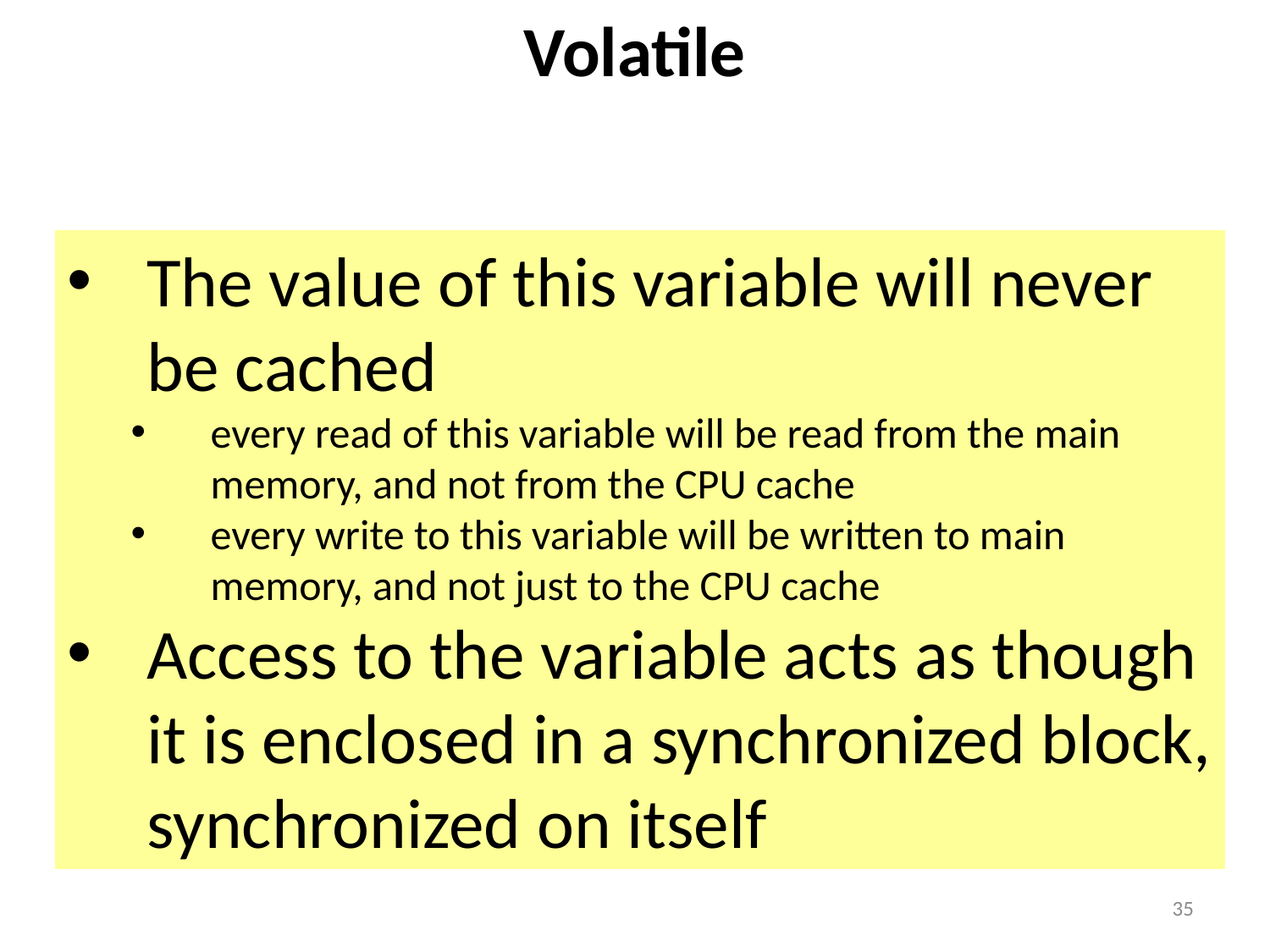

Volatile
The value of this variable will never be cached
every read of this variable will be read from the main memory, and not from the CPU cache
every write to this variable will be written to main memory, and not just to the CPU cache
Access to the variable acts as though it is enclosed in a synchronized block, synchronized on itself
35